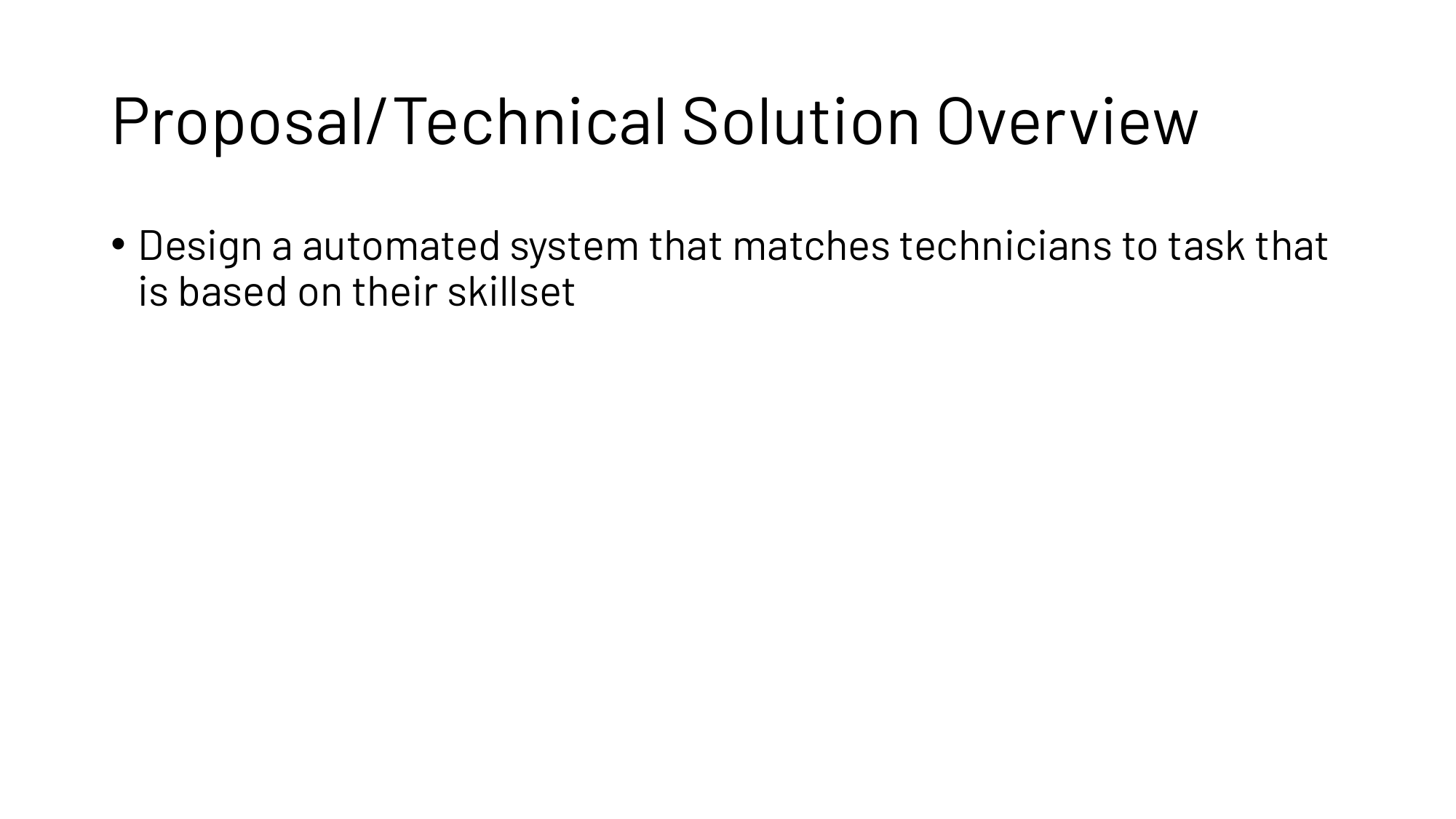

# Proposal/Technical Solution Overview
Design a automated system that matches technicians to task that is based on their skillset